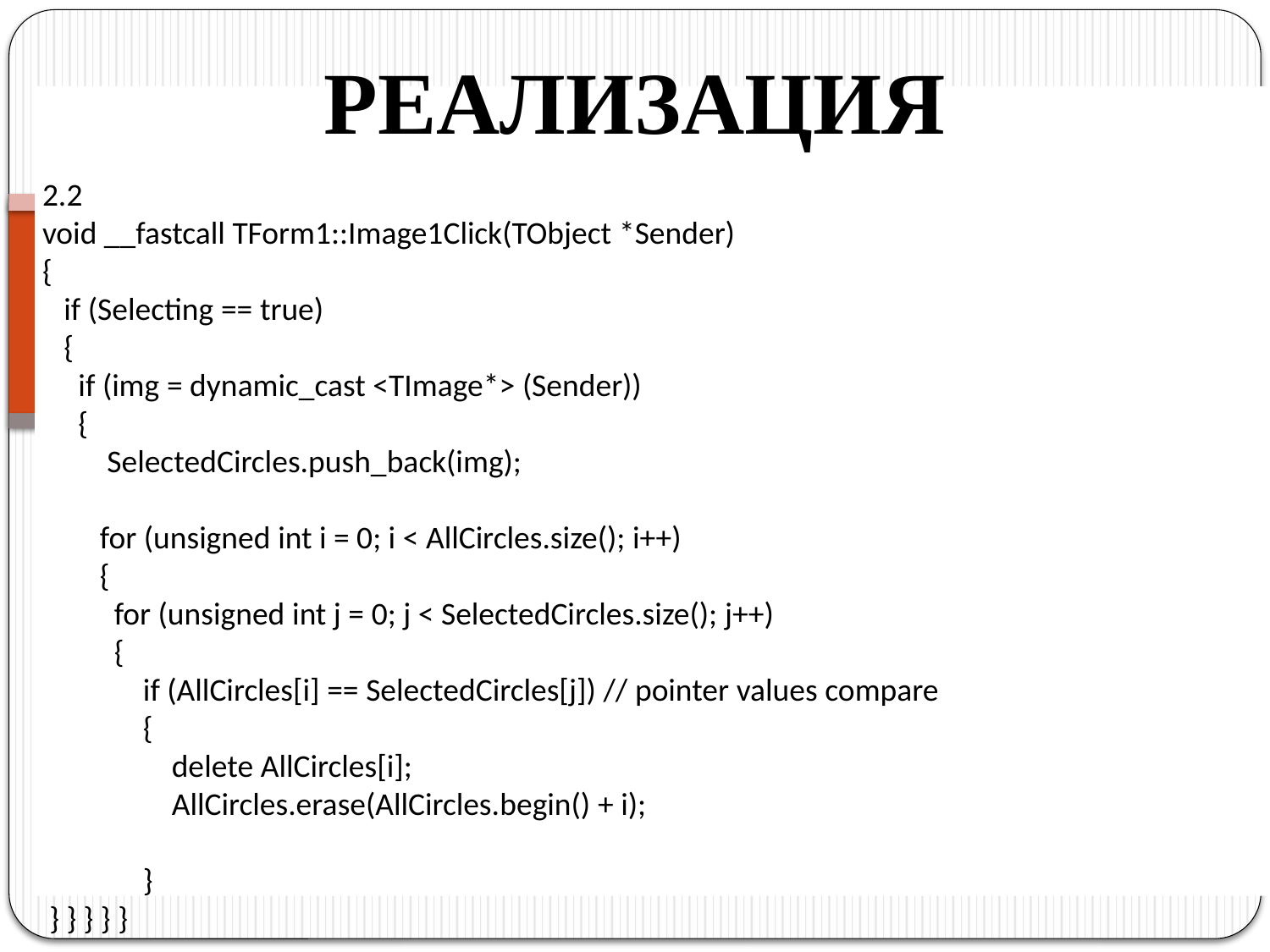

РЕАЛИЗАЦИЯ
2.2
void __fastcall TForm1::Image1Click(TObject *Sender)
{
   if (Selecting == true)
   {
     if (img = dynamic_cast <TImage*> (Sender))
     {
         SelectedCircles.push_back(img);

        for (unsigned int i = 0; i < AllCircles.size(); i++)
        {
          for (unsigned int j = 0; j < SelectedCircles.size(); j++)
          {
              if (AllCircles[i] == SelectedCircles[j]) // pointer values compare
              {
                  delete AllCircles[i];
                  AllCircles.erase(AllCircles.begin() + i);

              }
 } } } } }